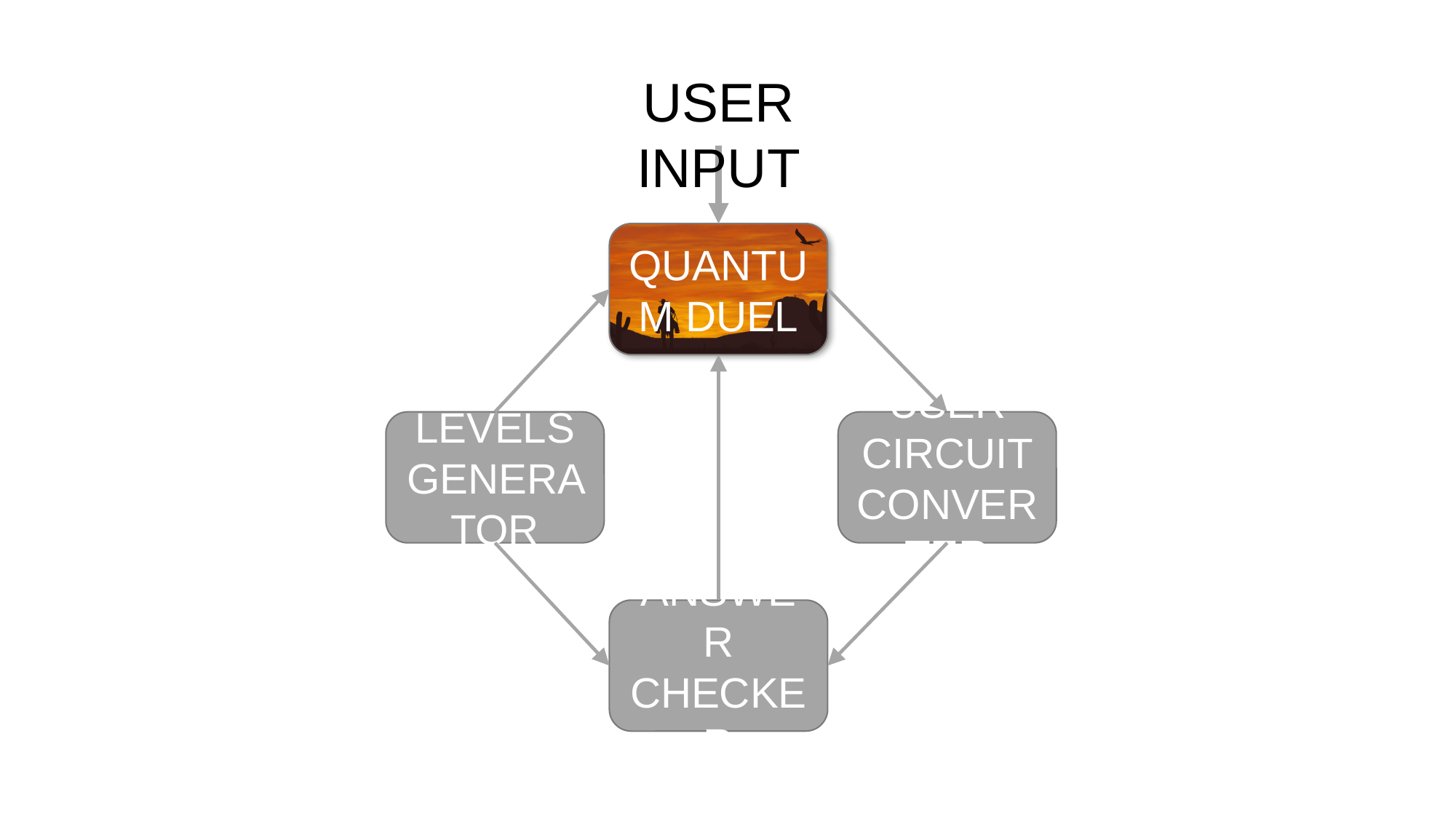

USER INPUT
QUANTUM DUEL
LEVELS
GENERATOR
USER CIRCUIT CONVERTER
ANSWER
CHECKER